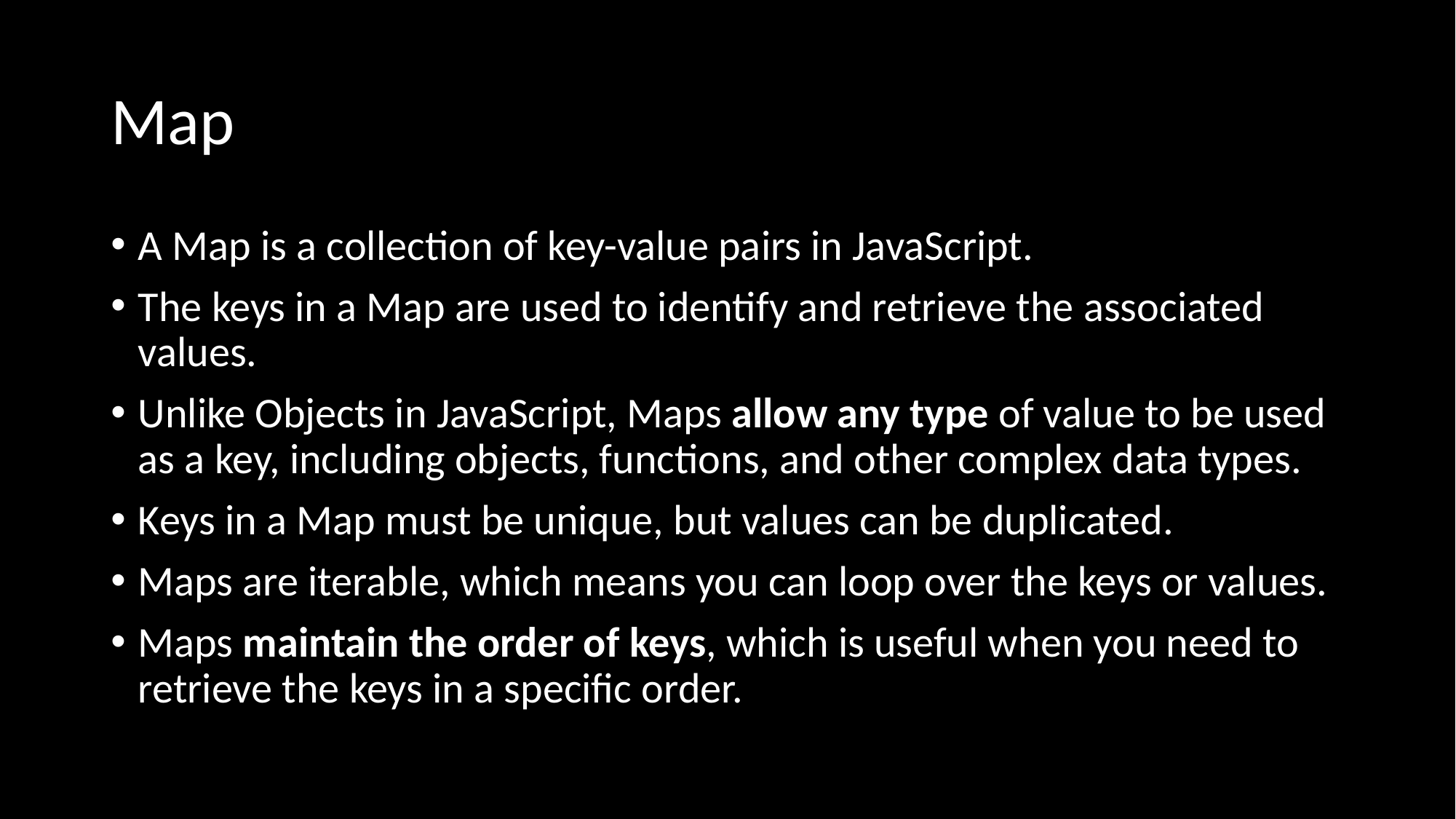

# Map
A Map is a collection of key-value pairs in JavaScript.
The keys in a Map are used to identify and retrieve the associated values.
Unlike Objects in JavaScript, Maps allow any type of value to be used as a key, including objects, functions, and other complex data types.
Keys in a Map must be unique, but values can be duplicated.
Maps are iterable, which means you can loop over the keys or values.
Maps maintain the order of keys, which is useful when you need to retrieve the keys in a specific order.